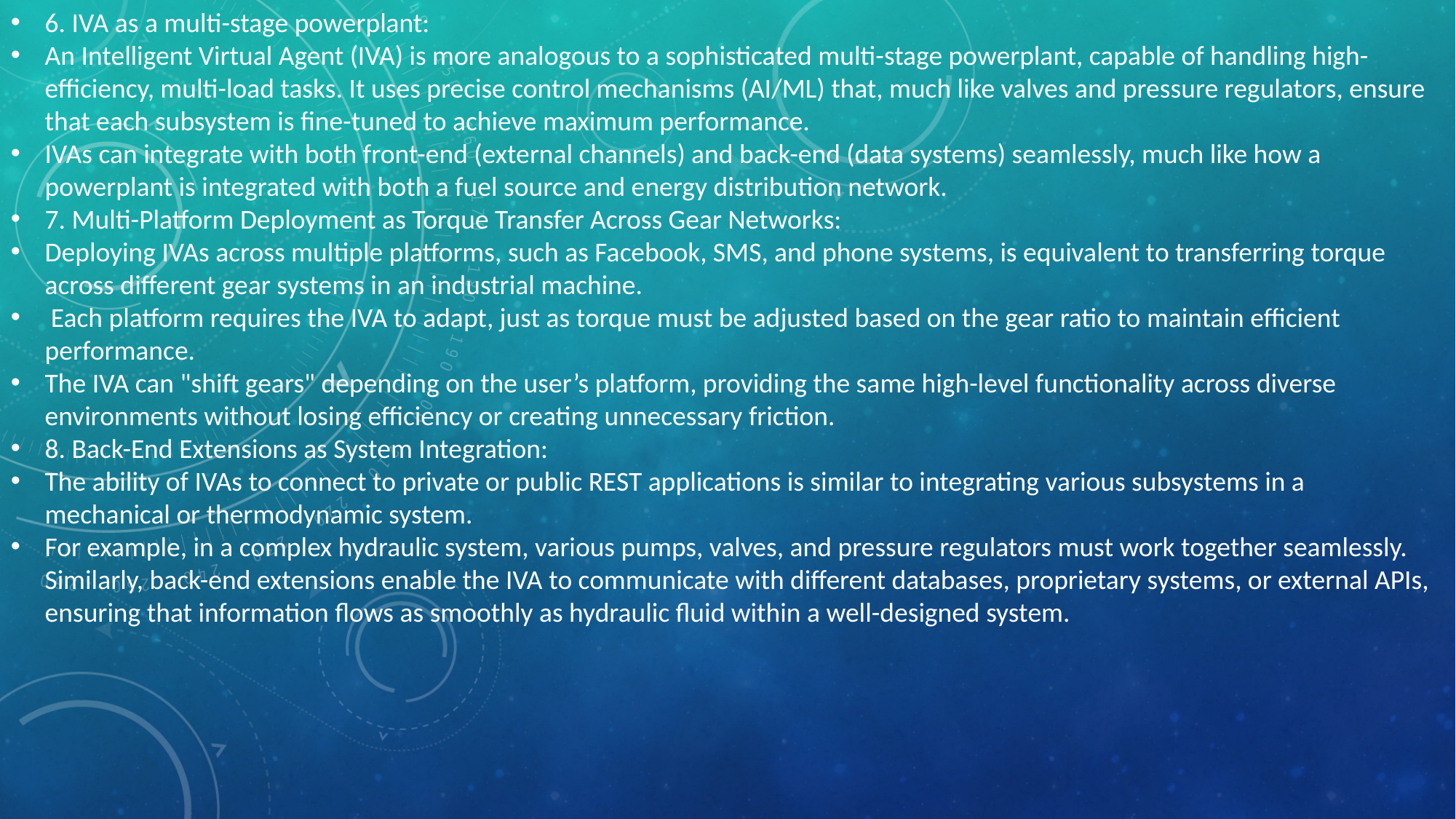

6. IVA as a multi-stage powerplant:
An Intelligent Virtual Agent (IVA) is more analogous to a sophisticated multi-stage powerplant, capable of handling high-efficiency, multi-load tasks. It uses precise control mechanisms (AI/ML) that, much like valves and pressure regulators, ensure that each subsystem is fine-tuned to achieve maximum performance.
IVAs can integrate with both front-end (external channels) and back-end (data systems) seamlessly, much like how a powerplant is integrated with both a fuel source and energy distribution network.
7. Multi-Platform Deployment as Torque Transfer Across Gear Networks:
Deploying IVAs across multiple platforms, such as Facebook, SMS, and phone systems, is equivalent to transferring torque across different gear systems in an industrial machine.
 Each platform requires the IVA to adapt, just as torque must be adjusted based on the gear ratio to maintain efficient performance.
The IVA can "shift gears" depending on the user’s platform, providing the same high-level functionality across diverse environments without losing efficiency or creating unnecessary friction.
8. Back-End Extensions as System Integration:
The ability of IVAs to connect to private or public REST applications is similar to integrating various subsystems in a mechanical or thermodynamic system.
For example, in a complex hydraulic system, various pumps, valves, and pressure regulators must work together seamlessly. Similarly, back-end extensions enable the IVA to communicate with different databases, proprietary systems, or external APIs, ensuring that information flows as smoothly as hydraulic fluid within a well-designed system.